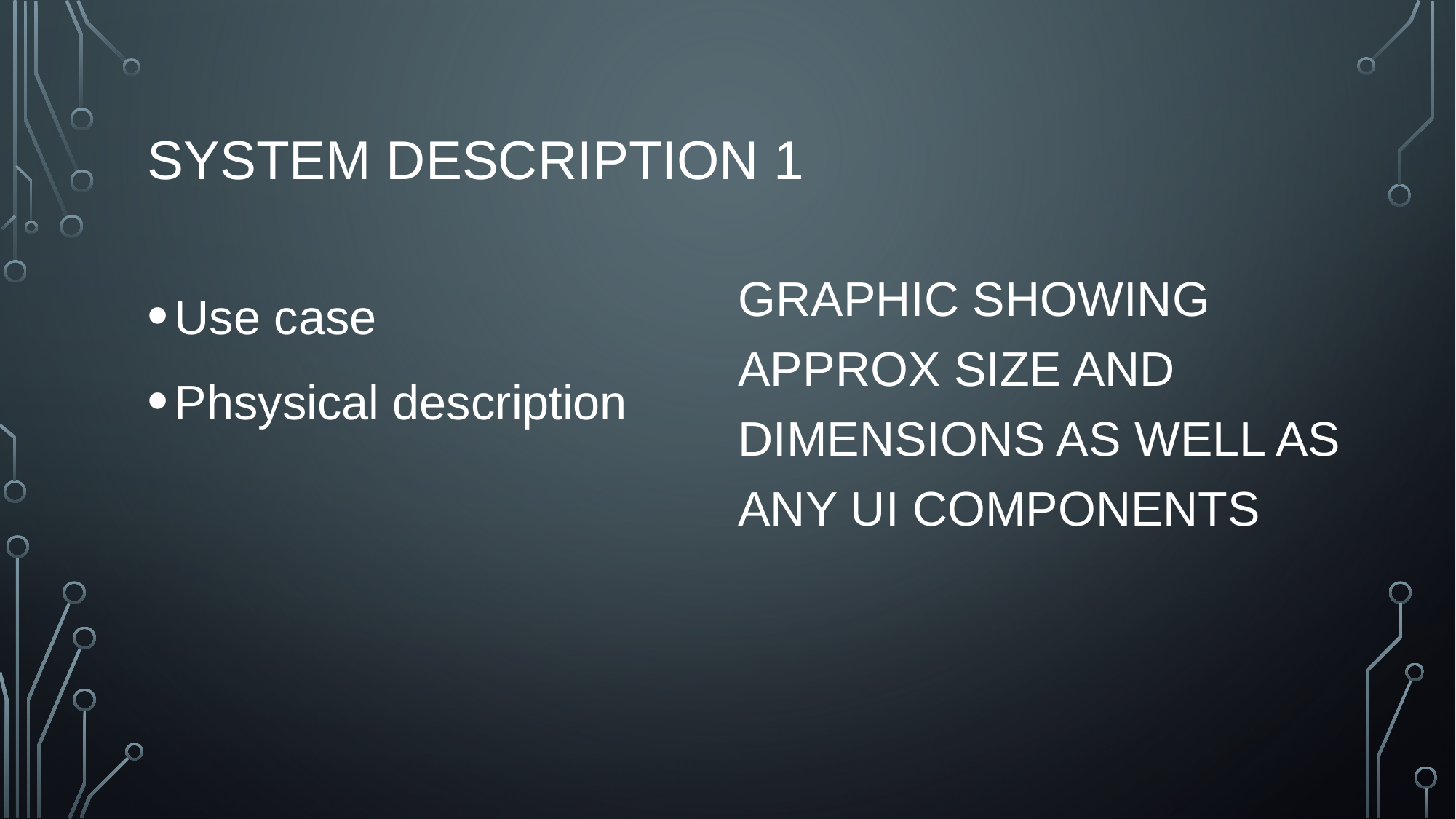

# System Description 1
GRAPHIC SHOWING APPROX SIZE AND DIMENSIONS AS WELL AS ANY UI COMPONENTS

Use case
Phsysical description